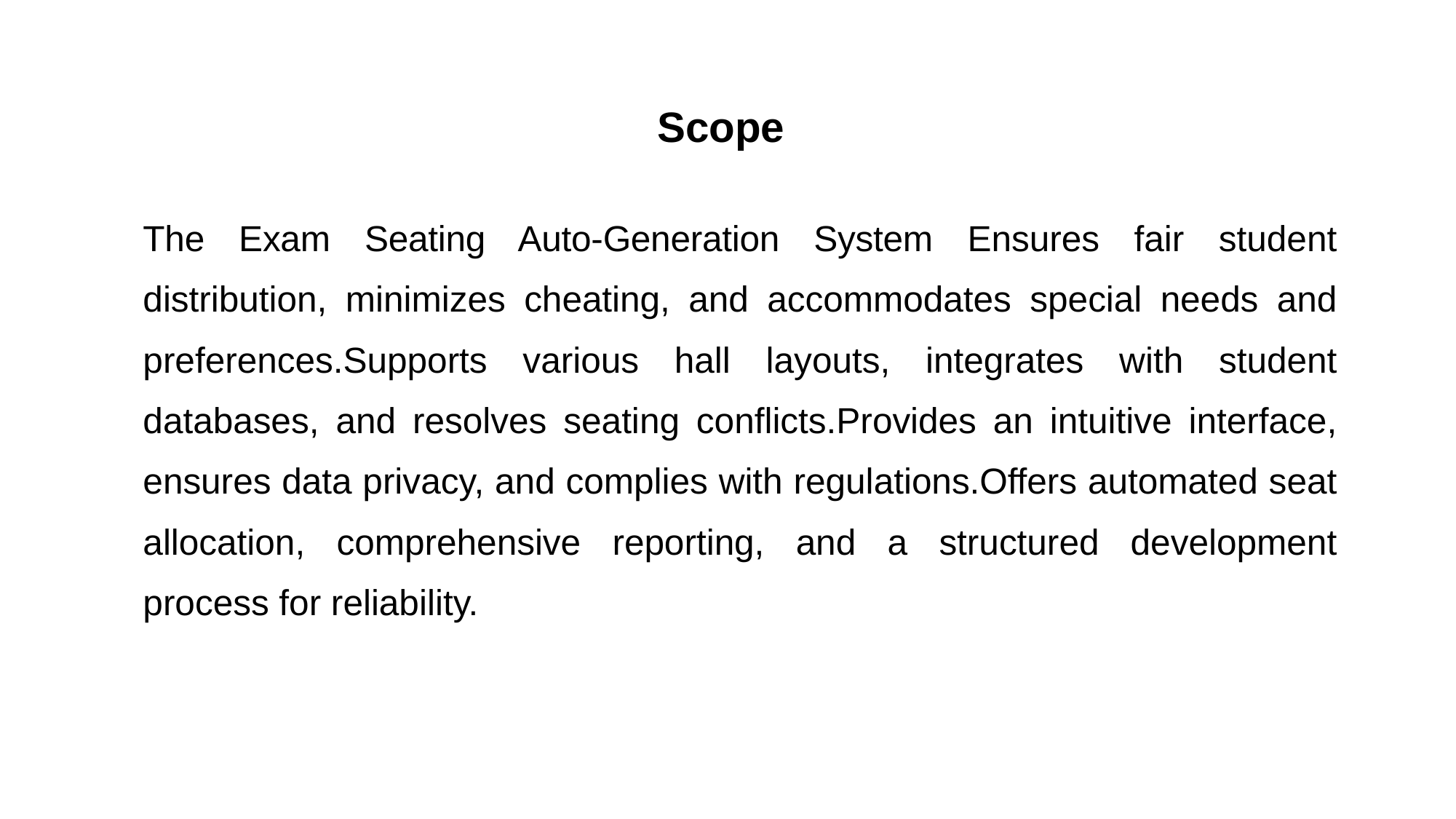

Scope
The Exam Seating Auto-Generation System Ensures fair student distribution, minimizes cheating, and accommodates special needs and preferences.Supports various hall layouts, integrates with student databases, and resolves seating conflicts.Provides an intuitive interface, ensures data privacy, and complies with regulations.Offers automated seat allocation, comprehensive reporting, and a structured development process for reliability.